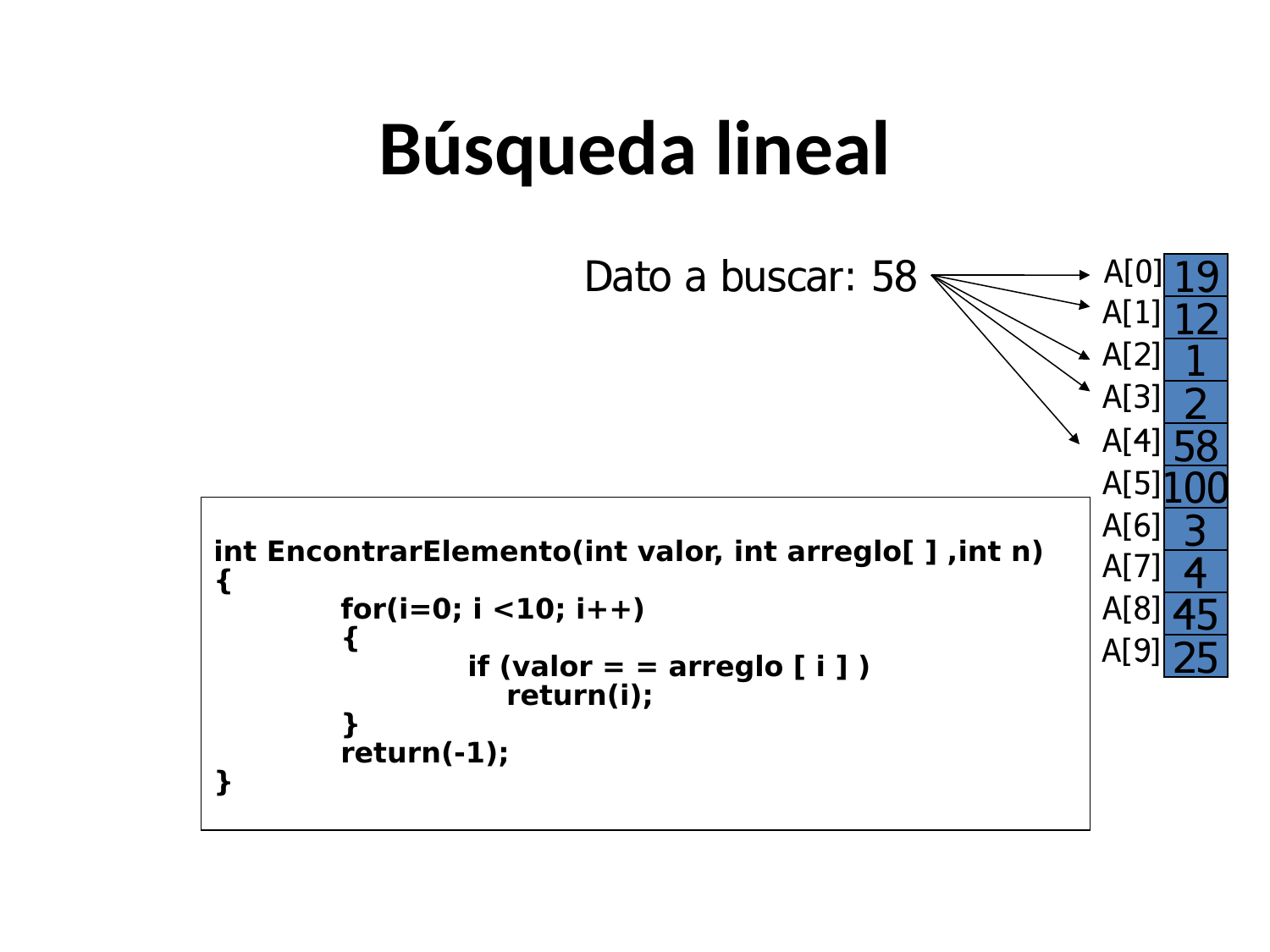

# Búsqueda lineal
Dato a buscar: 58
A[0]
19
A[1]
12
A[2]
1
A[3]
2
A[4]
58
A[5]
100
A[6]
3
A[7]
4
A[8]
45
A[9]
25

int EncontrarElemento(int valor, int arreglo[ ] ,int n)
{
	for(i=0; i <10; i++)
	{
		if (valor = = arreglo [ i ] )
		    return(i);
	}
	return(-1);
}